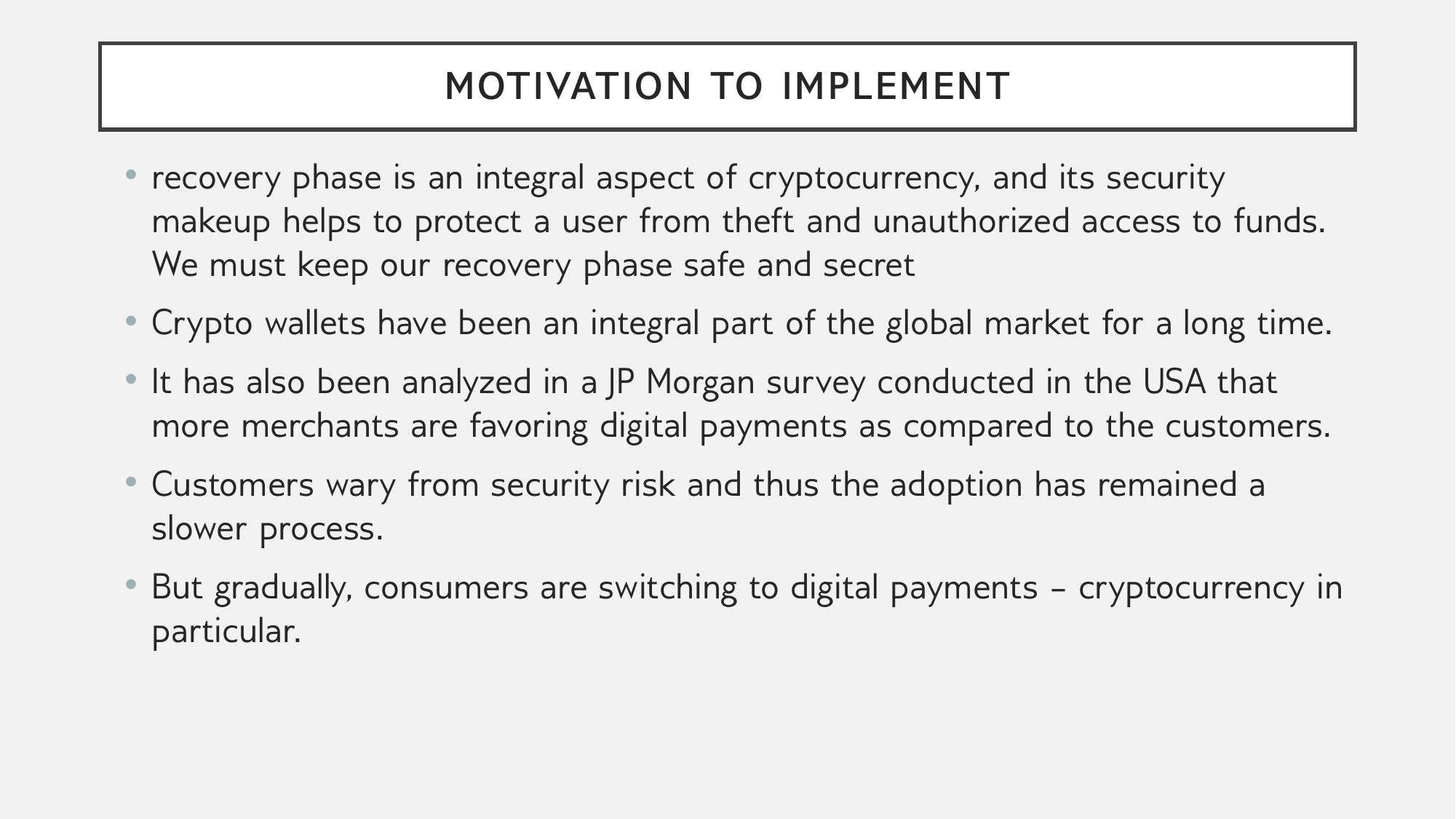

# Motivation to Implement
recovery phase is an integral aspect of cryptocurrency, and its security makeup helps to protect a user from theft and unauthorized access to funds. We must keep our recovery phase safe and secret
Crypto wallets have been an integral part of the global market for a long time.
It has also been analyzed in a JP Morgan survey conducted in the USA that more merchants are favoring digital payments as compared to the customers.
Customers wary from security risk and thus the adoption has remained a slower process.
But gradually, consumers are switching to digital payments – cryptocurrency in particular.